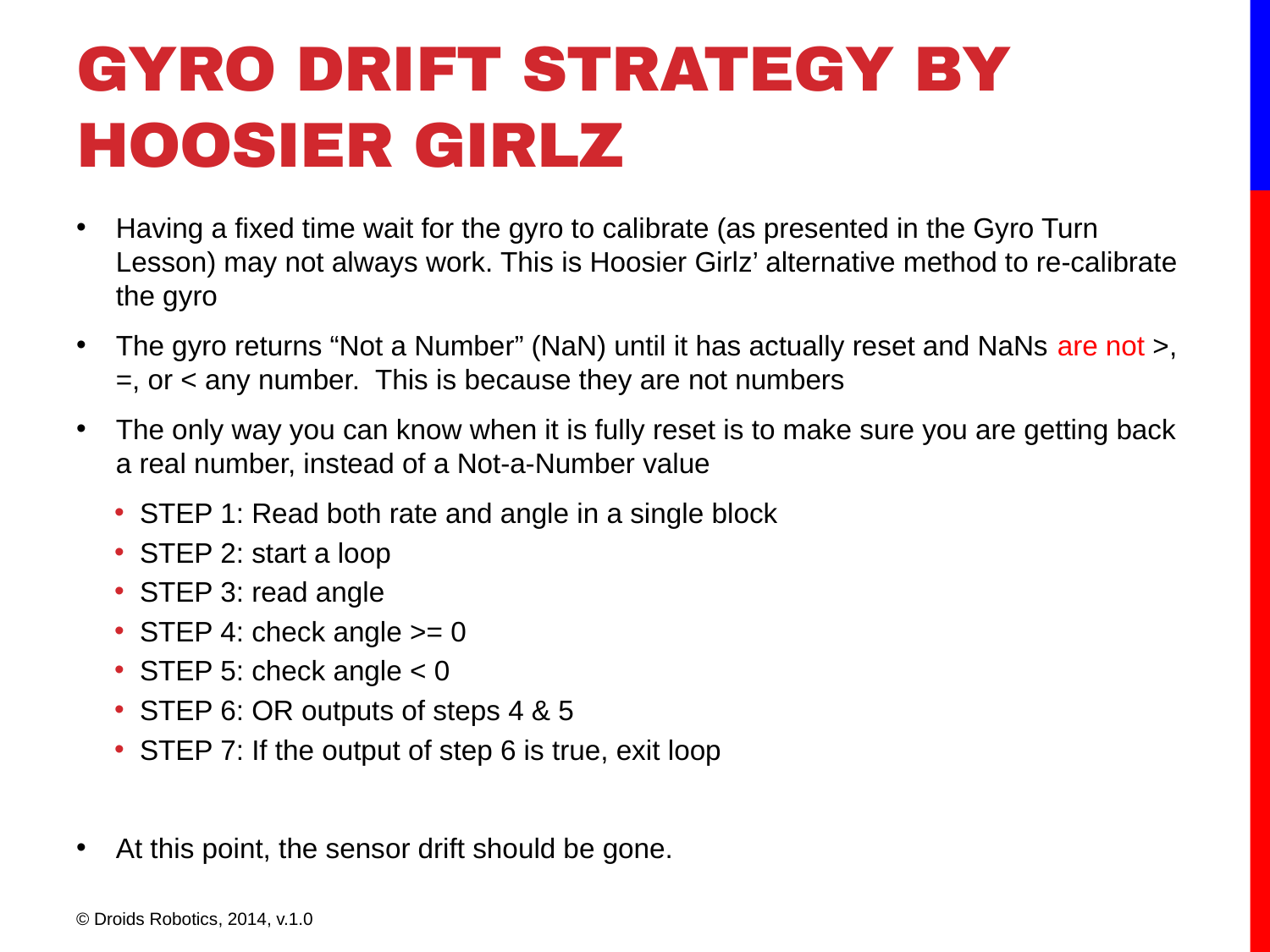

# GYRO DRIFT STRATEGY by Hoosier Girlz
Having a fixed time wait for the gyro to calibrate (as presented in the Gyro Turn Lesson) may not always work. This is Hoosier Girlz’ alternative method to re-calibrate the gyro
The gyro returns “Not a Number” (NaN) until it has actually reset and NaNs are not >, =, or < any number.  This is because they are not numbers
The only way you can know when it is fully reset is to make sure you are getting back a real number, instead of a Not-a-Number value
STEP 1: Read both rate and angle in a single block
STEP 2: start a loop
STEP 3: read angle
STEP 4: check angle >= 0
STEP 5: check angle < 0
STEP 6: OR outputs of steps 4 & 5
STEP 7: If the output of step 6 is true, exit loop

At this point, the sensor drift should be gone.
© Droids Robotics, 2014, v.1.0